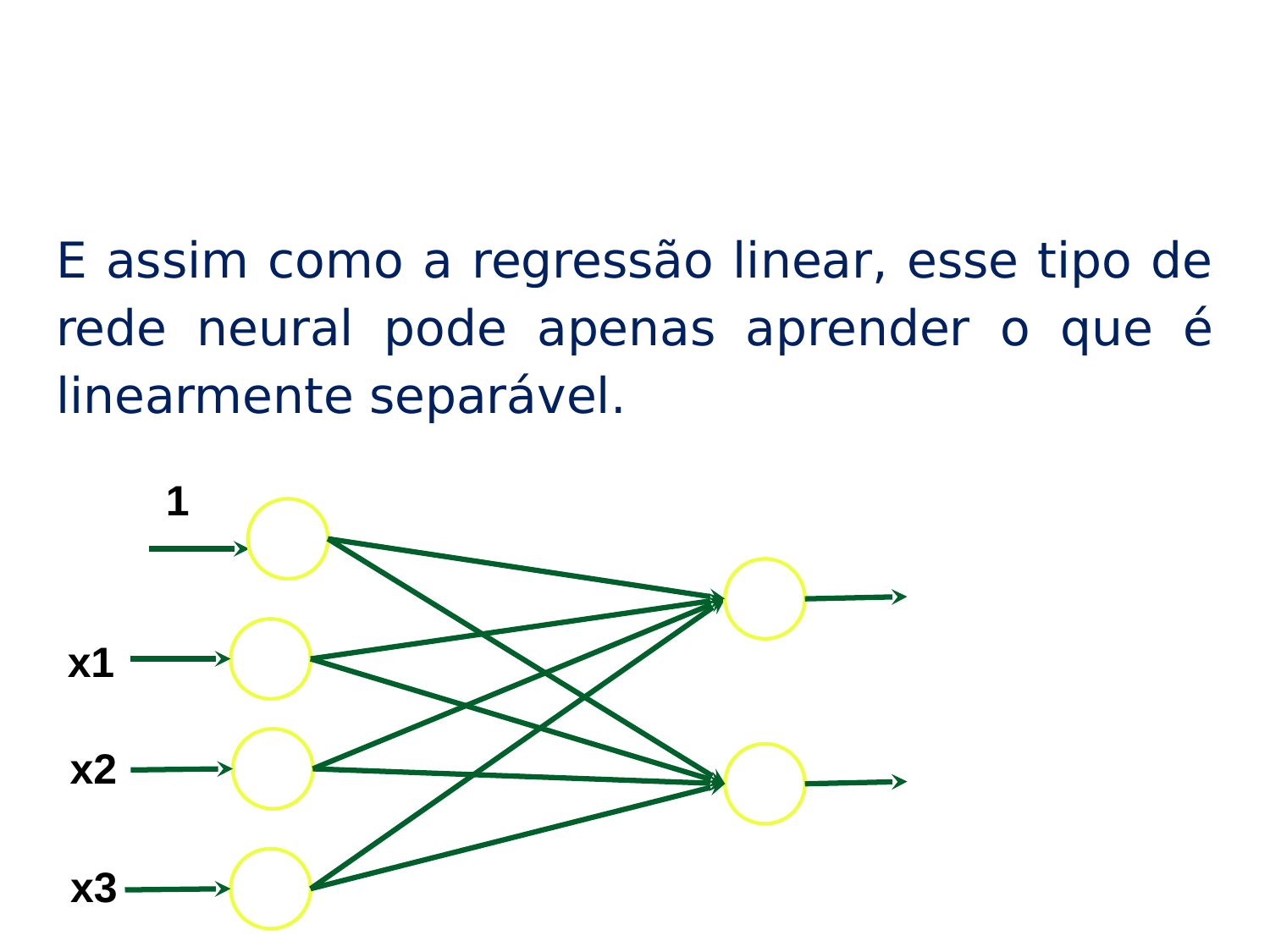

# One Layer to Rule them all?
E assim como a regressão linear, esse tipo de rede neural pode apenas aprender o que é linearmente separável.
1

x1

x2

x3